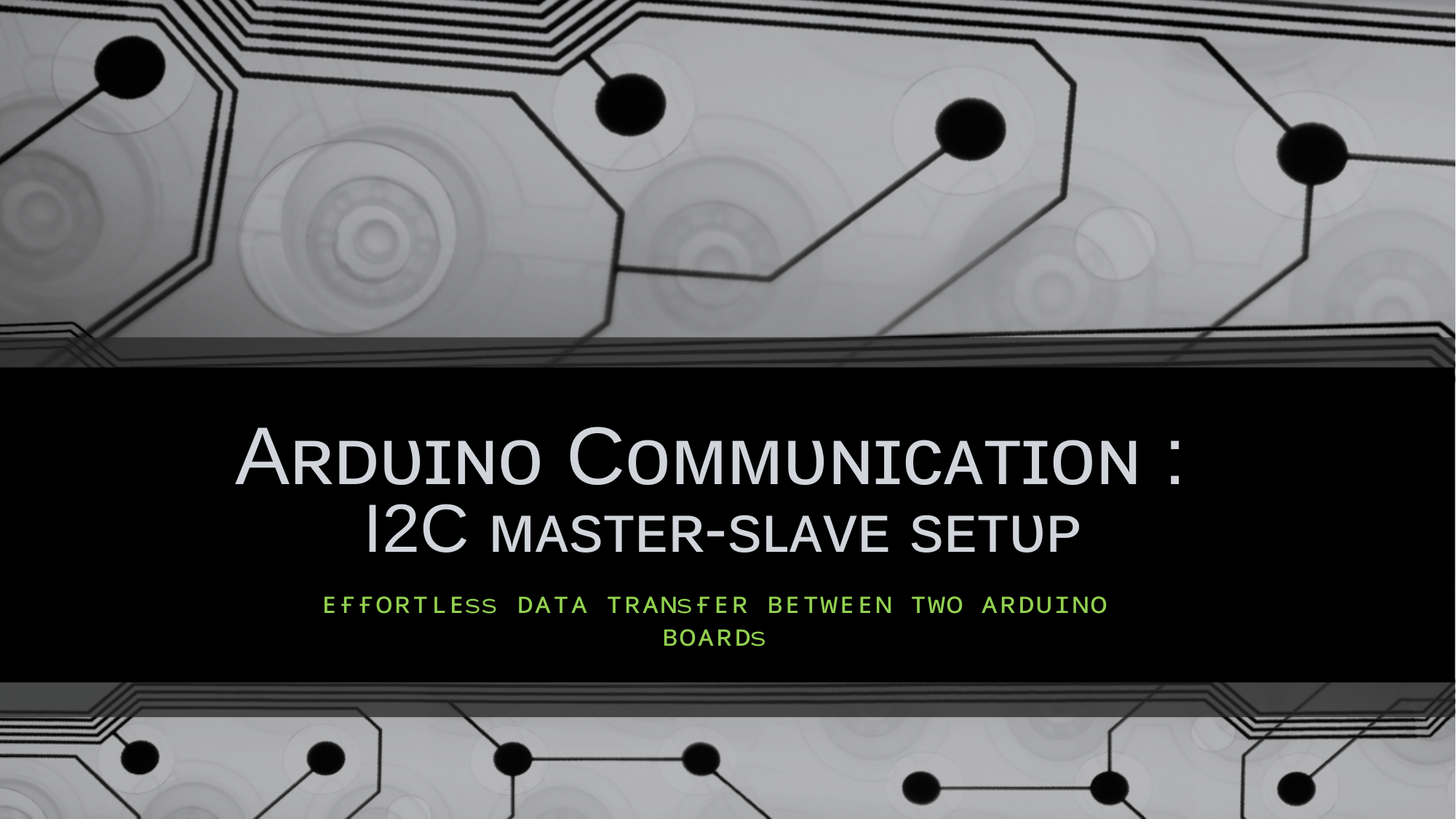

# Aʀᴅᴜɪɴᴏ Cᴏᴍᴍᴜɴɪᴄᴀᴛɪᴏɴ : I2C ᴍᴀsᴛᴇʀ-sʟᴀᴠᴇ sᴇᴛᴜᴘ
ᴇғғᴏʀᴛʟᴇss ᴅᴀᴛᴀ ᴛʀᴀɴsғᴇʀ ʙᴇᴛᴡᴇᴇɴ ᴛᴡᴏ ᴀʀᴅᴜɪɴᴏ ʙᴏᴀʀᴅs